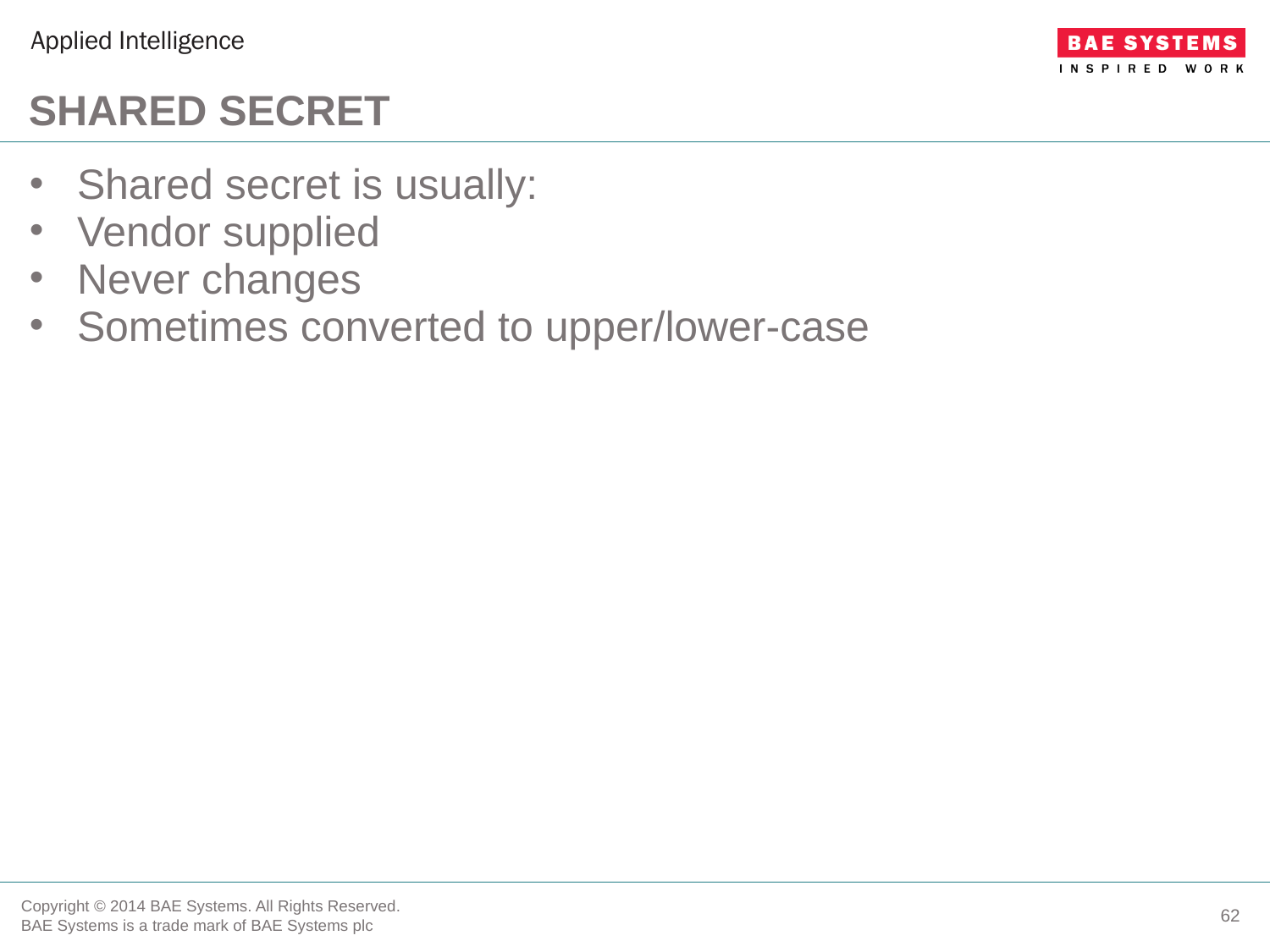

# Shared secret
Shared secret is usually:
Vendor supplied
Never changes
Sometimes converted to upper/lower-case